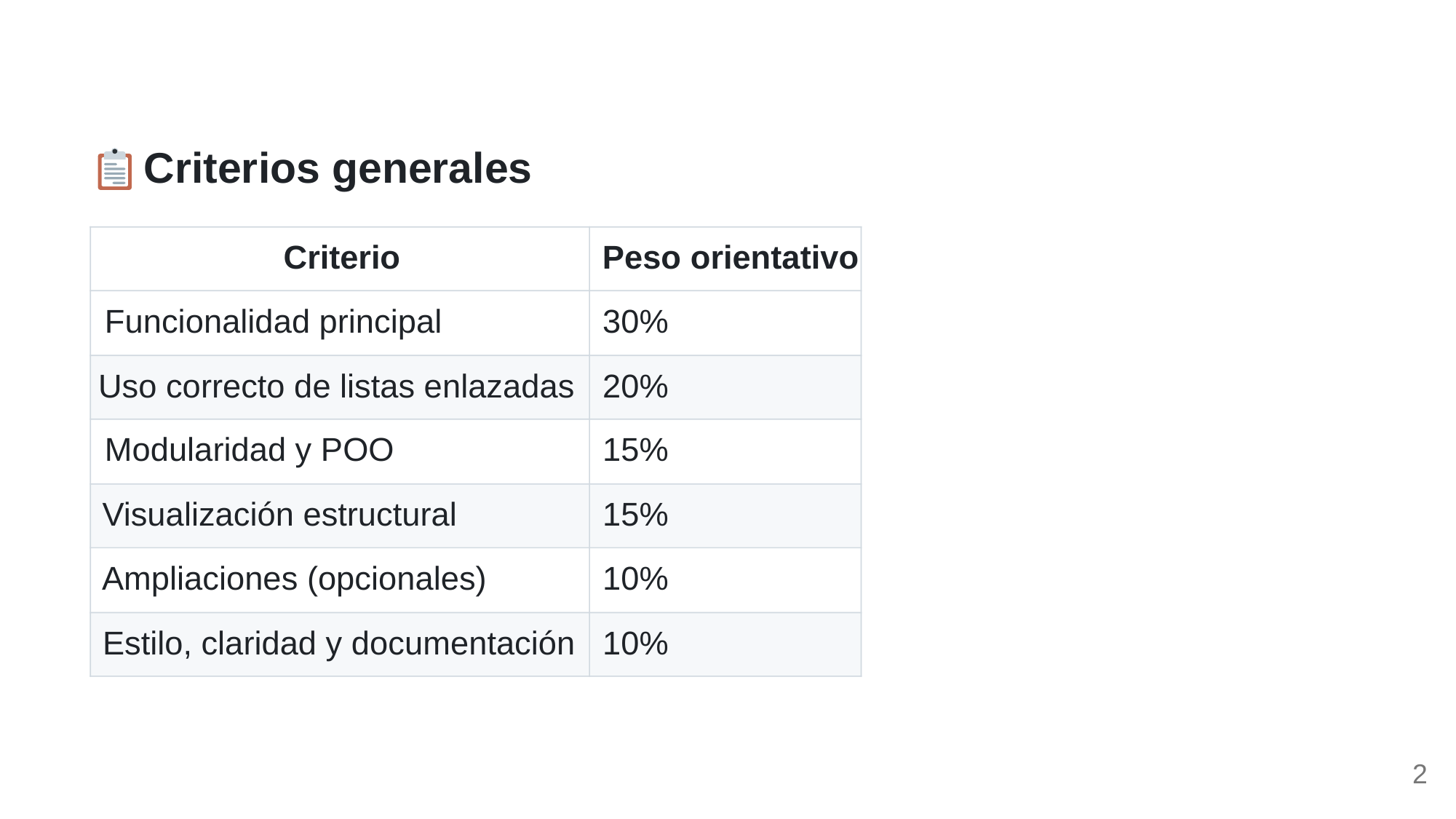

Criterios generales

Criterio
Peso orientativo

Funcionalidad principal
30%

Uso correcto de listas enlazadas
20%

Modularidad y POO
15%

Visualización estructural
15%

Ampliaciones (opcionales)
10%

Estilo, claridad y documentación
10%

2